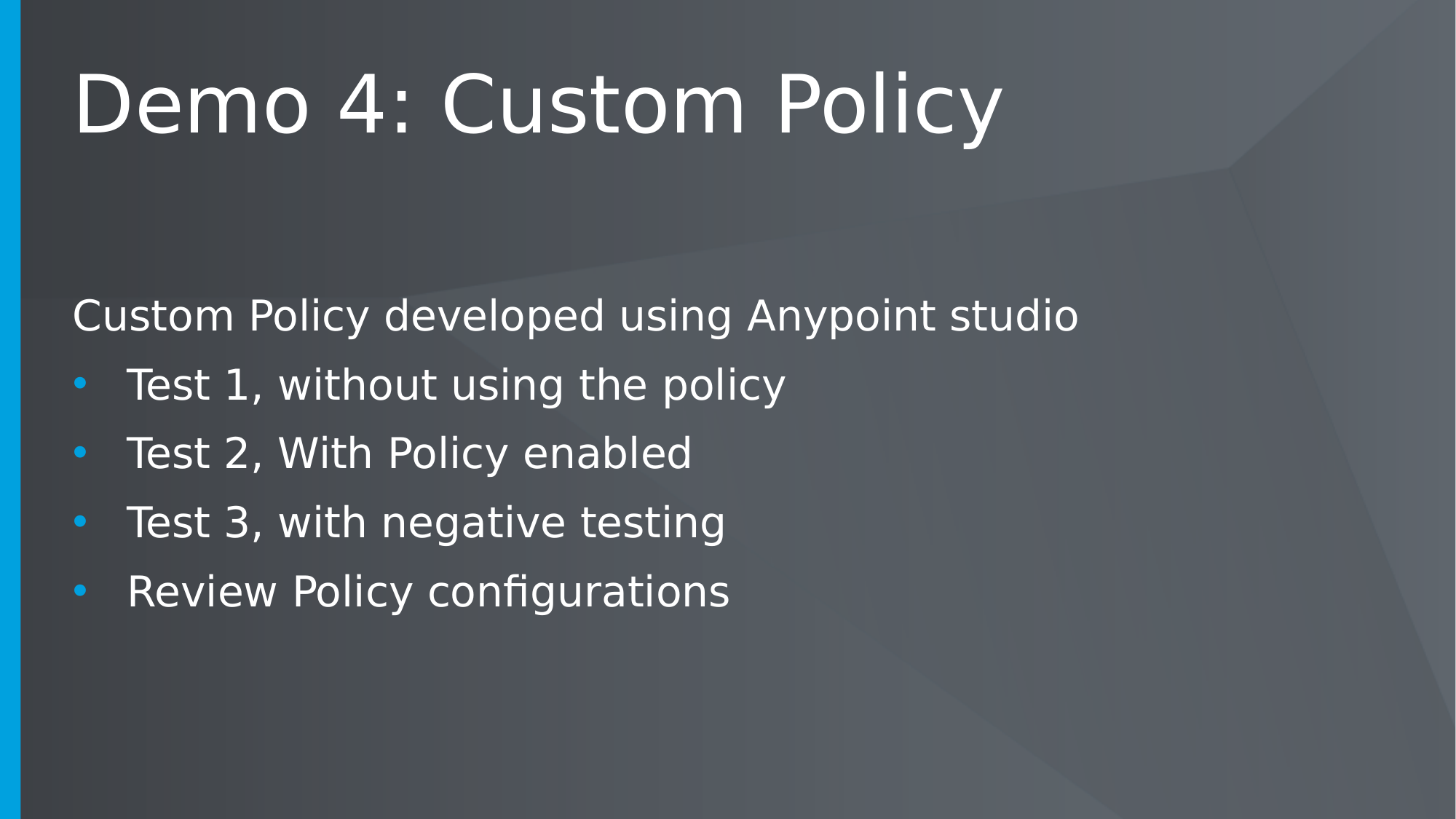

# Demo 4: Custom Policy
Custom Policy developed using Anypoint studio
Test 1, without using the policy
Test 2, With Policy enabled
Test 3, with negative testing
Review Policy configurations